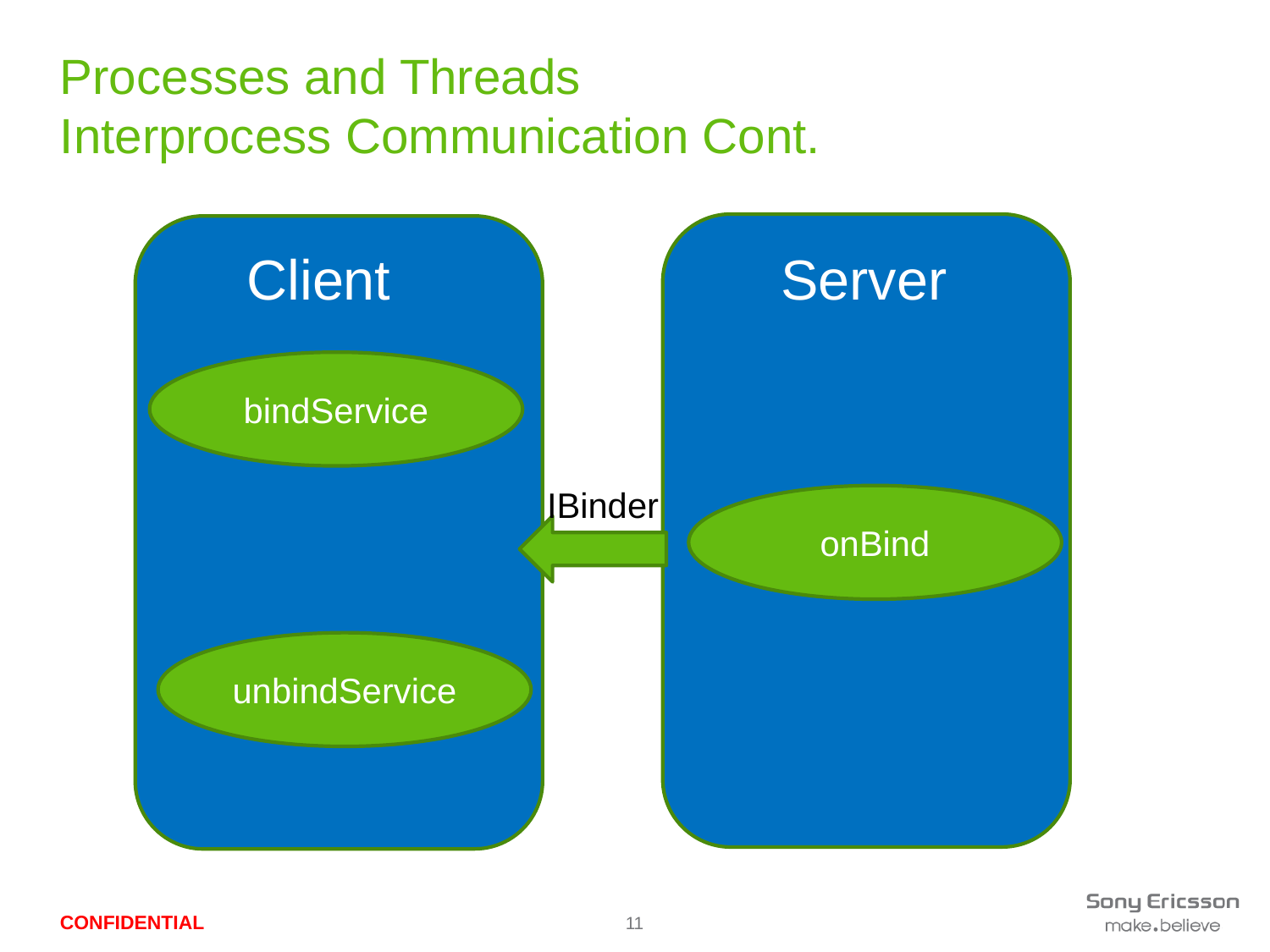

# Processes and Threads Interprocess Communication Cont.

Client
Server
bindService
IBinder
onBind

unbindService